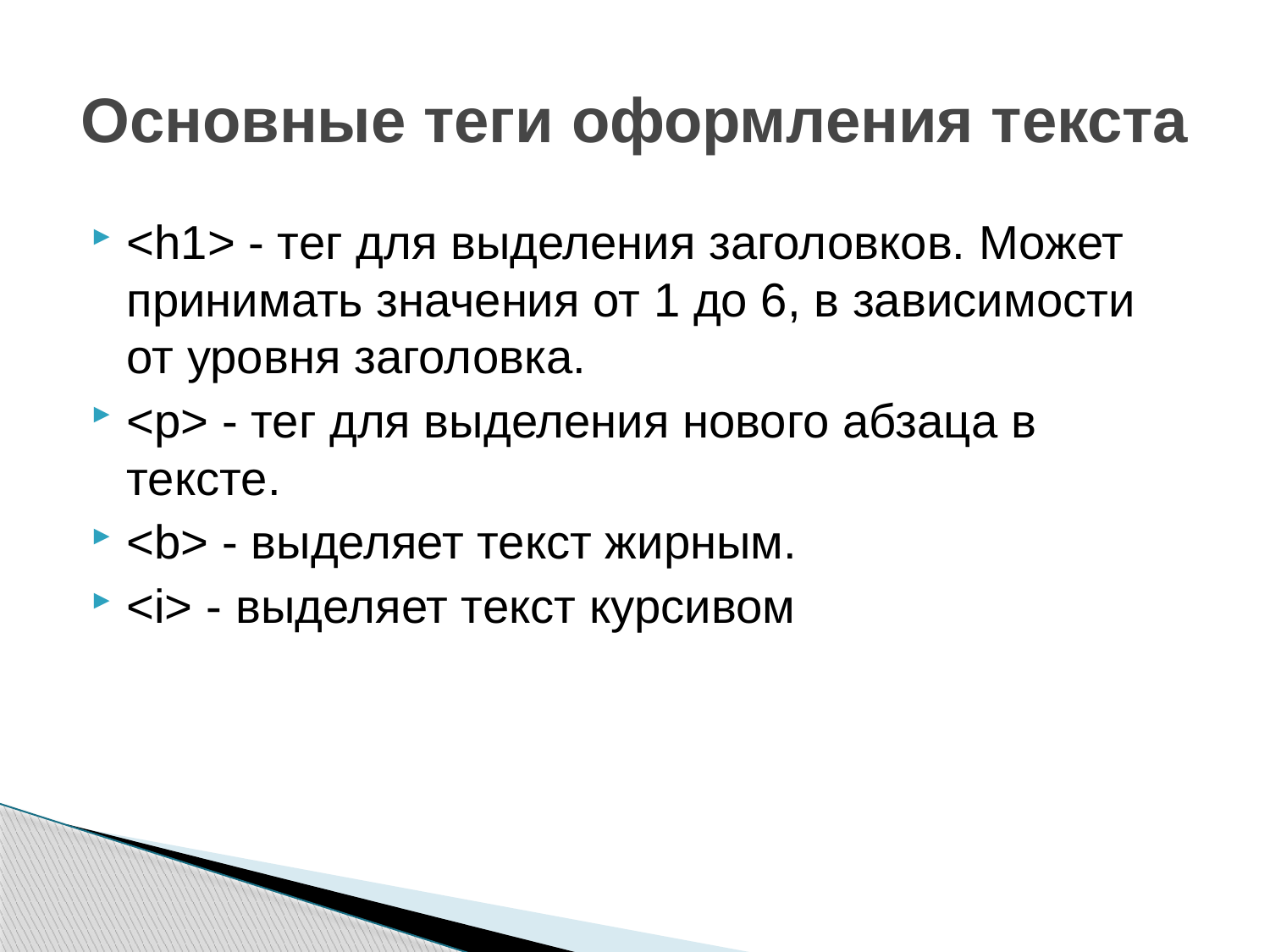

# Основные теги оформления текста
<h1> - тег для выделения заголовков. Может принимать значения от 1 до 6, в зависимости от уровня заголовка.
<p> - тег для выделения нового абзаца в тексте.
<b> - выделяет текст жирным.
<i> - выделяет текст курсивом